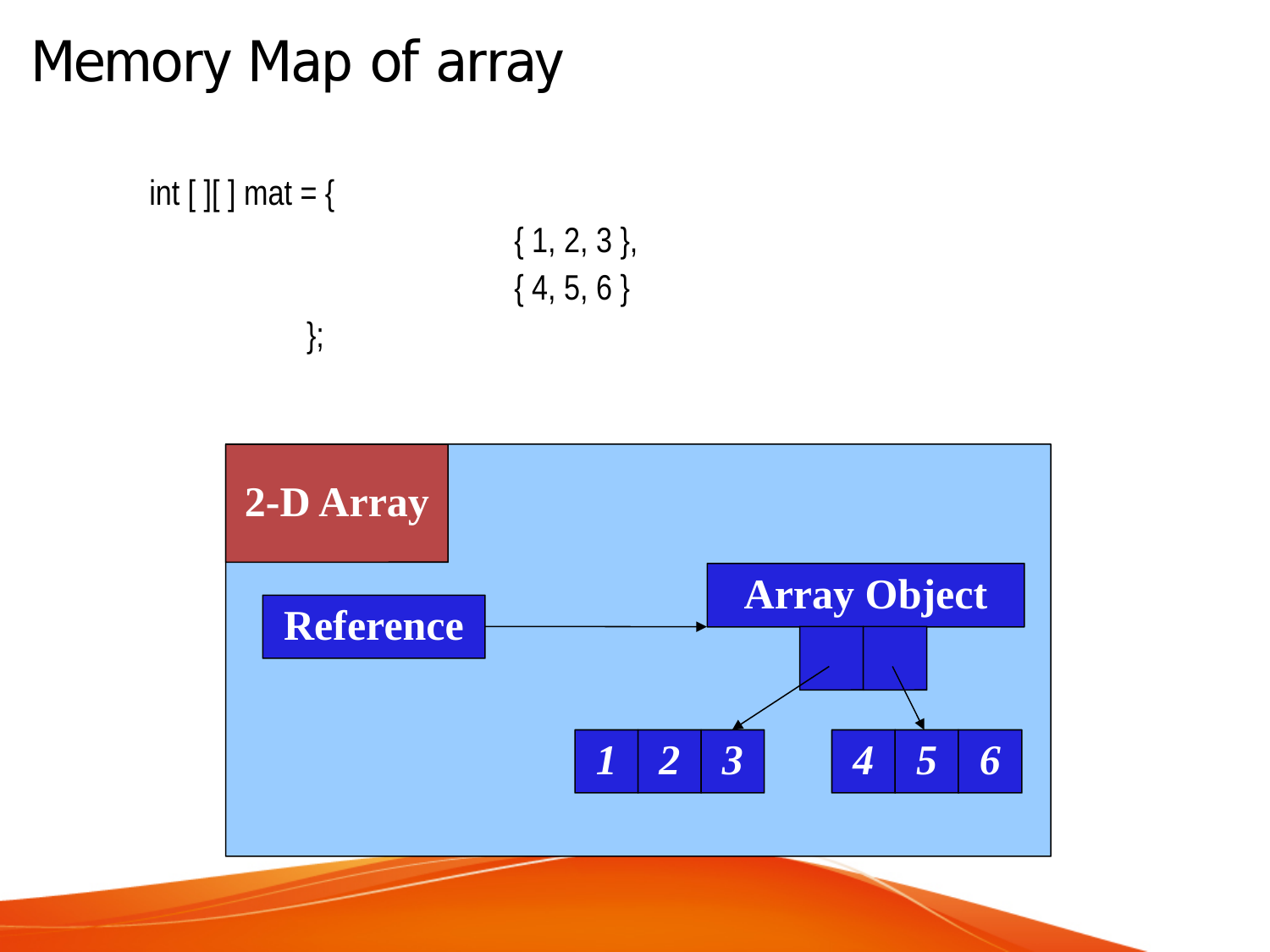

Memory Map of array
 int [ ][ ] mat = {
		               { 1, 2, 3 },
		               { 4, 5, 6 }
            	     };

2-D Array
Array Object

Reference

1
2
3

4
5
6